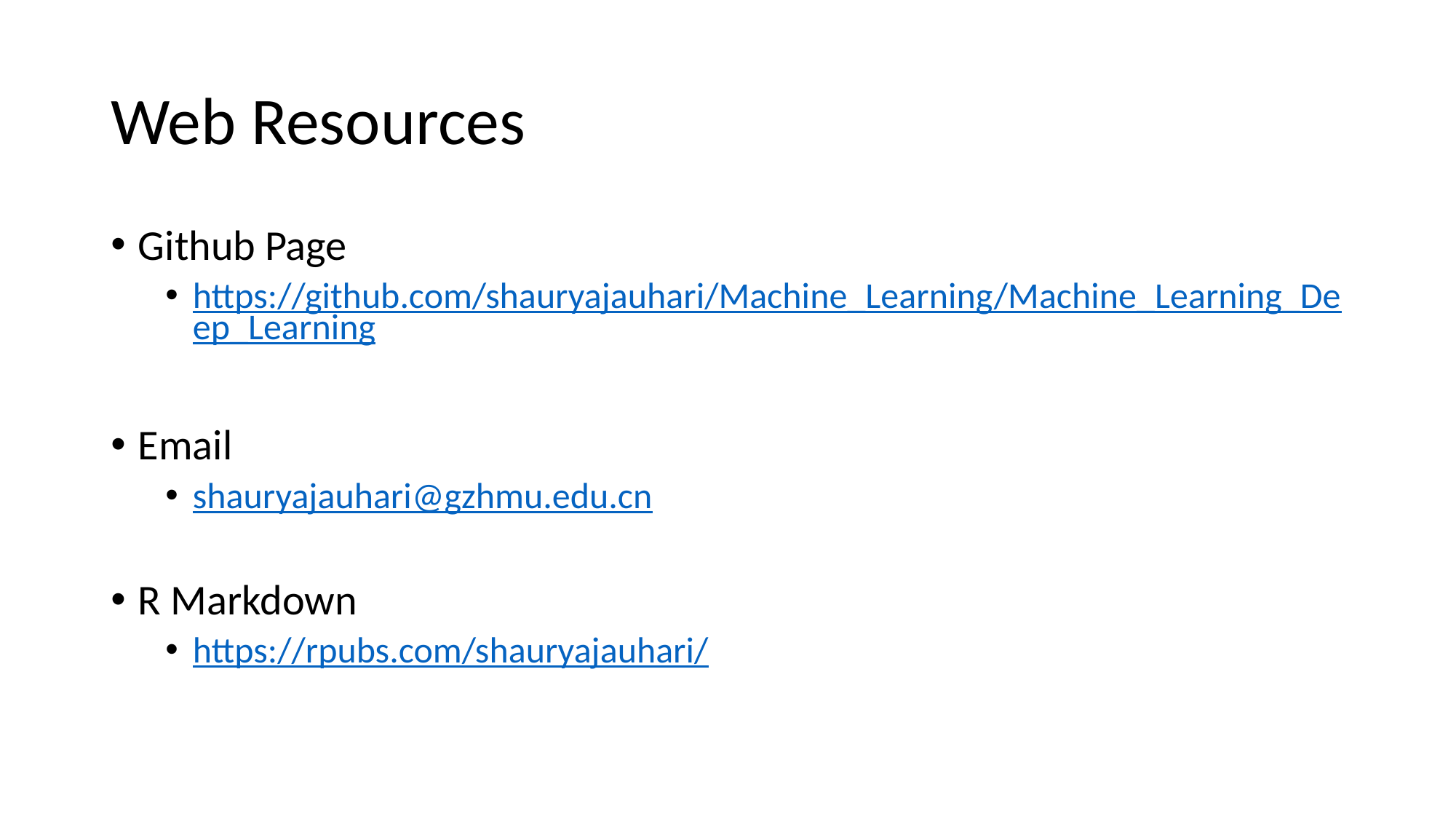

# Web Resources
Github Page
https://github.com/shauryajauhari/Machine_Learning/Machine_Learning_Deep_Learning

Email
shauryajauhari@gzhmu.edu.cn

R Markdown
https://rpubs.com/shauryajauhari/